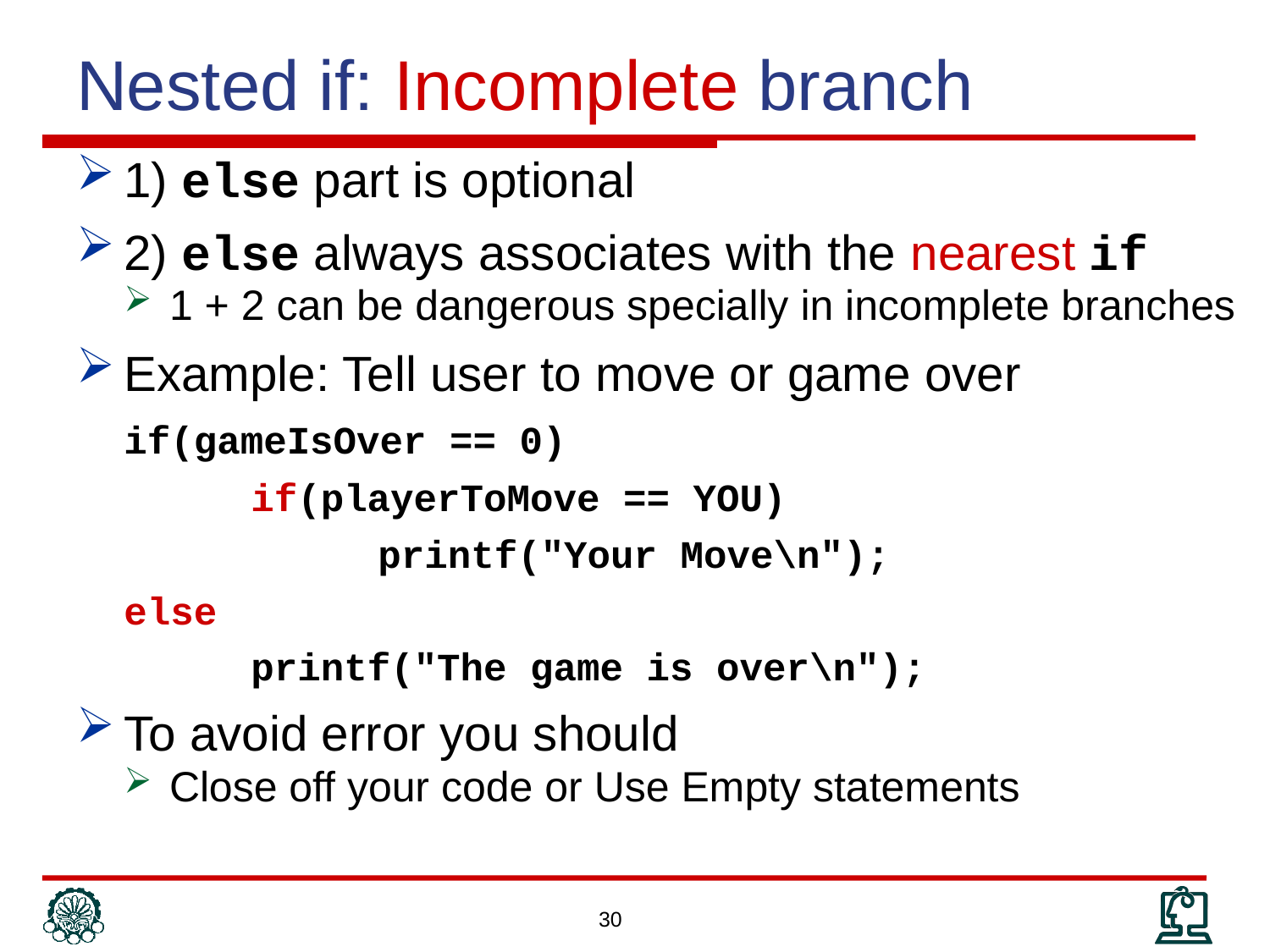

# Nested if: Incomplete branch
1) else part is optional
2) else always associates with the nearest if
1 + 2 can be dangerous specially in incomplete branches
Example: Tell user to move or game over
	if(gameIsOver == 0)
		if(playerToMove == YOU)
			printf("Your Move\n");
	else
		printf("The game is over\n");
To avoid error you should
Close off your code or Use Empty statements
30